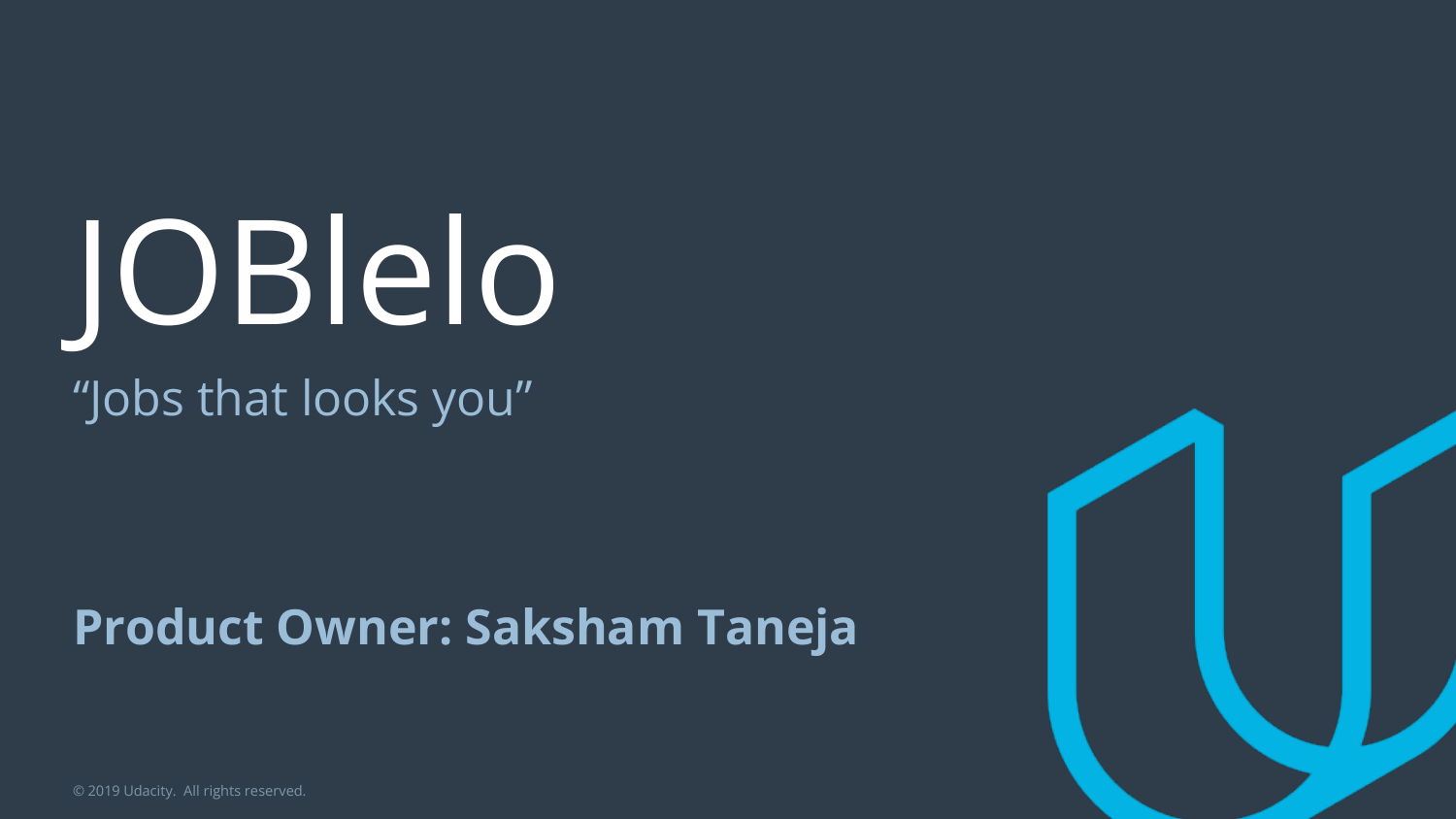

# JOBlelo
“Jobs that looks you”

Product Owner: Saksham Taneja

© 2019 Udacity.  All rights reserved.